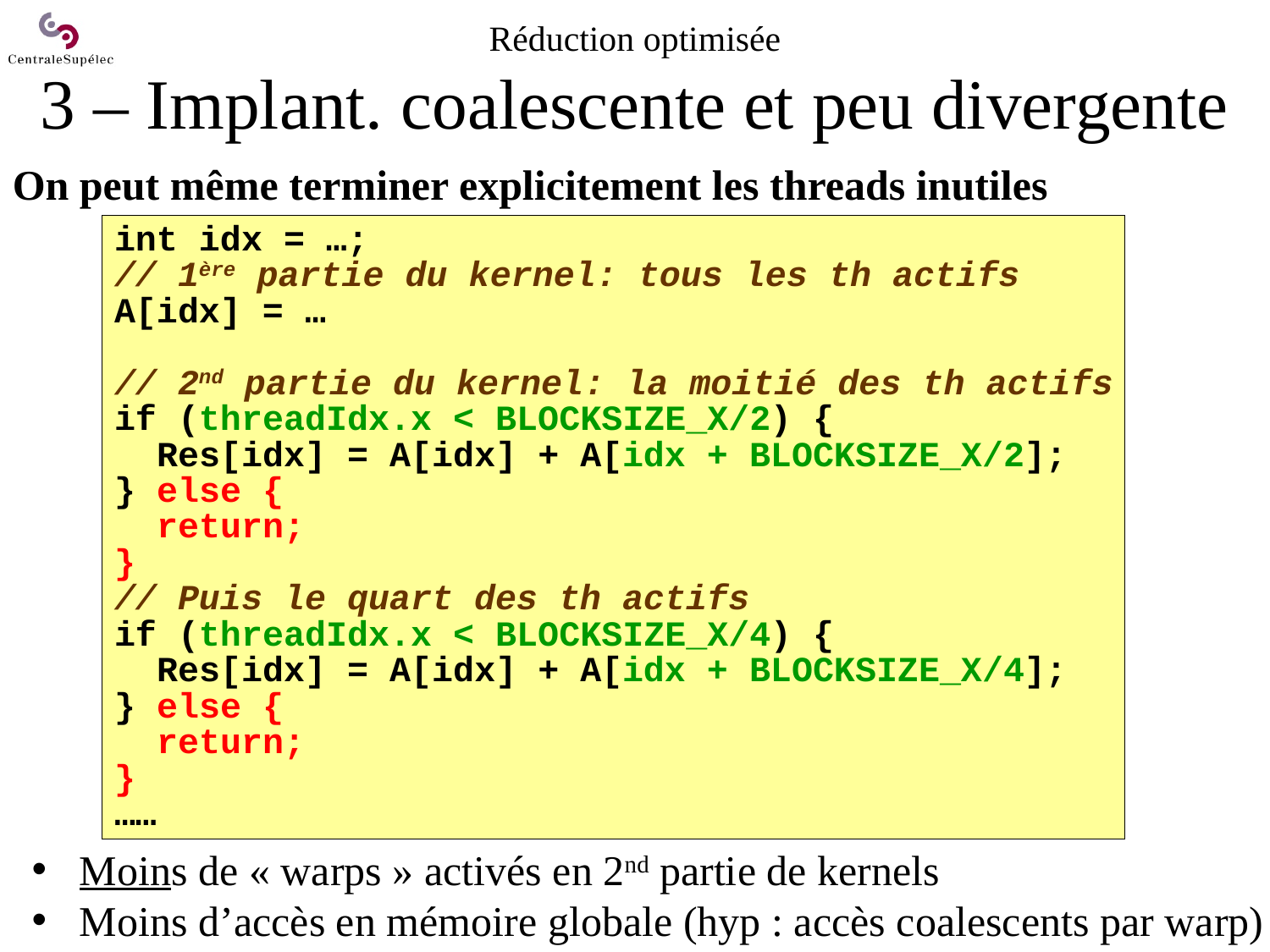

# Réduction optimisée 3 – Implant. coalescente et peu divergente
On peut même terminer explicitement les threads inutiles
int idx = …;
// 1ère partie du kernel: tous les th actifs
A[idx] = …

// 2nd partie du kernel: la moitié des th actifs
if (threadIdx.x < BLOCKSIZE_X/2) {
  Res[idx] = A[idx] + A[idx + BLOCKSIZE_X/2];
} else {
  return;
}
// Puis le quart des th actifs
if (threadIdx.x < BLOCKSIZE_X/4) {
  Res[idx] = A[idx] + A[idx + BLOCKSIZE_X/4];
} else {
  return;
}
……
Moins de « warps » activés en 2nd partie de kernels
Moins d’accès en mémoire globale (hyp : accès coalescents par warp)